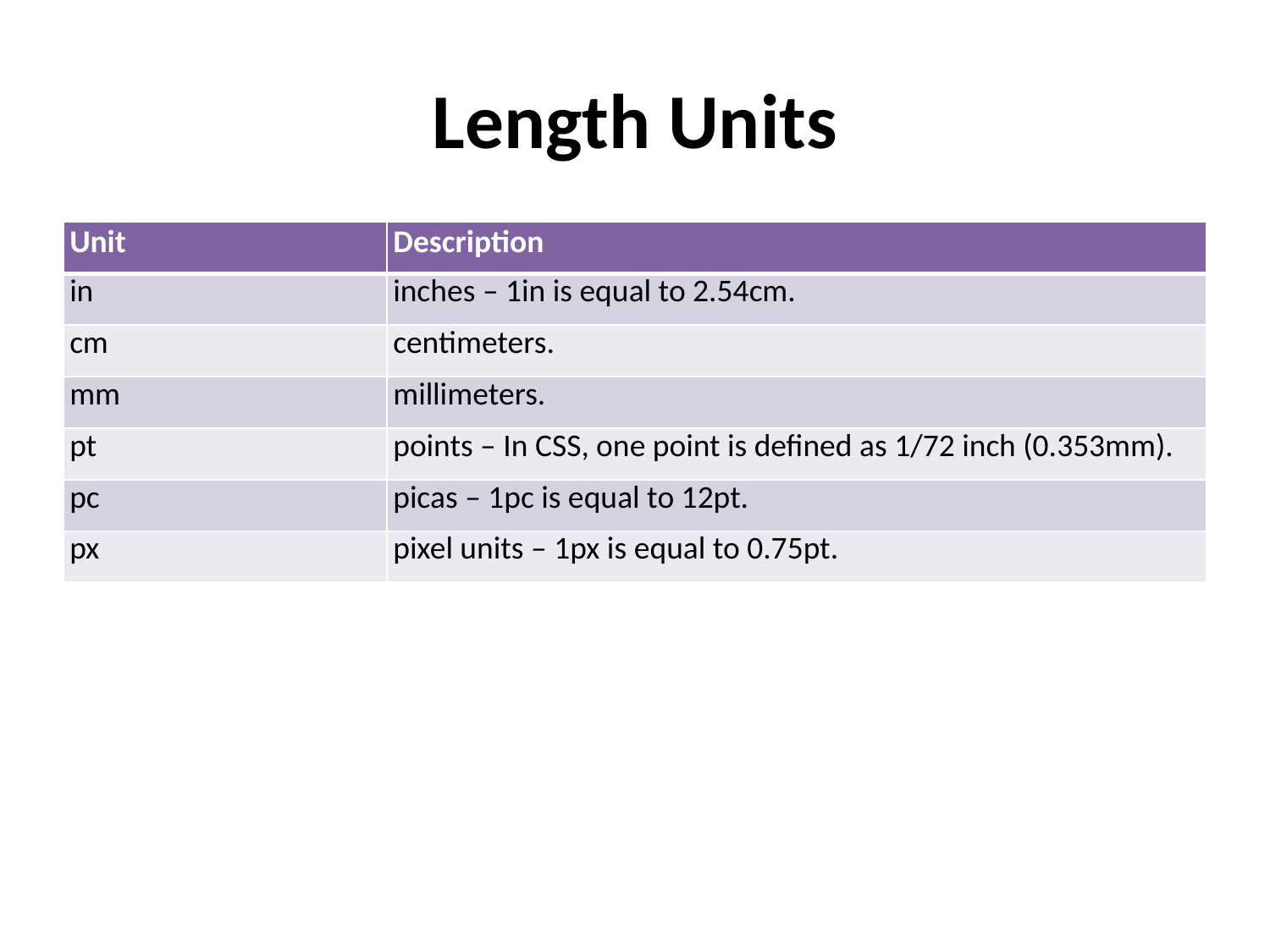

# Length Units
| Unit | Description |
| --- | --- |
| in | inches – 1in is equal to 2.54cm. |
| cm | centimeters. |
| mm | millimeters. |
| pt | points – In CSS, one point is defined as 1/72 inch (0.353mm). |
| pc | picas – 1pc is equal to 12pt. |
| px | pixel units – 1px is equal to 0.75pt. |